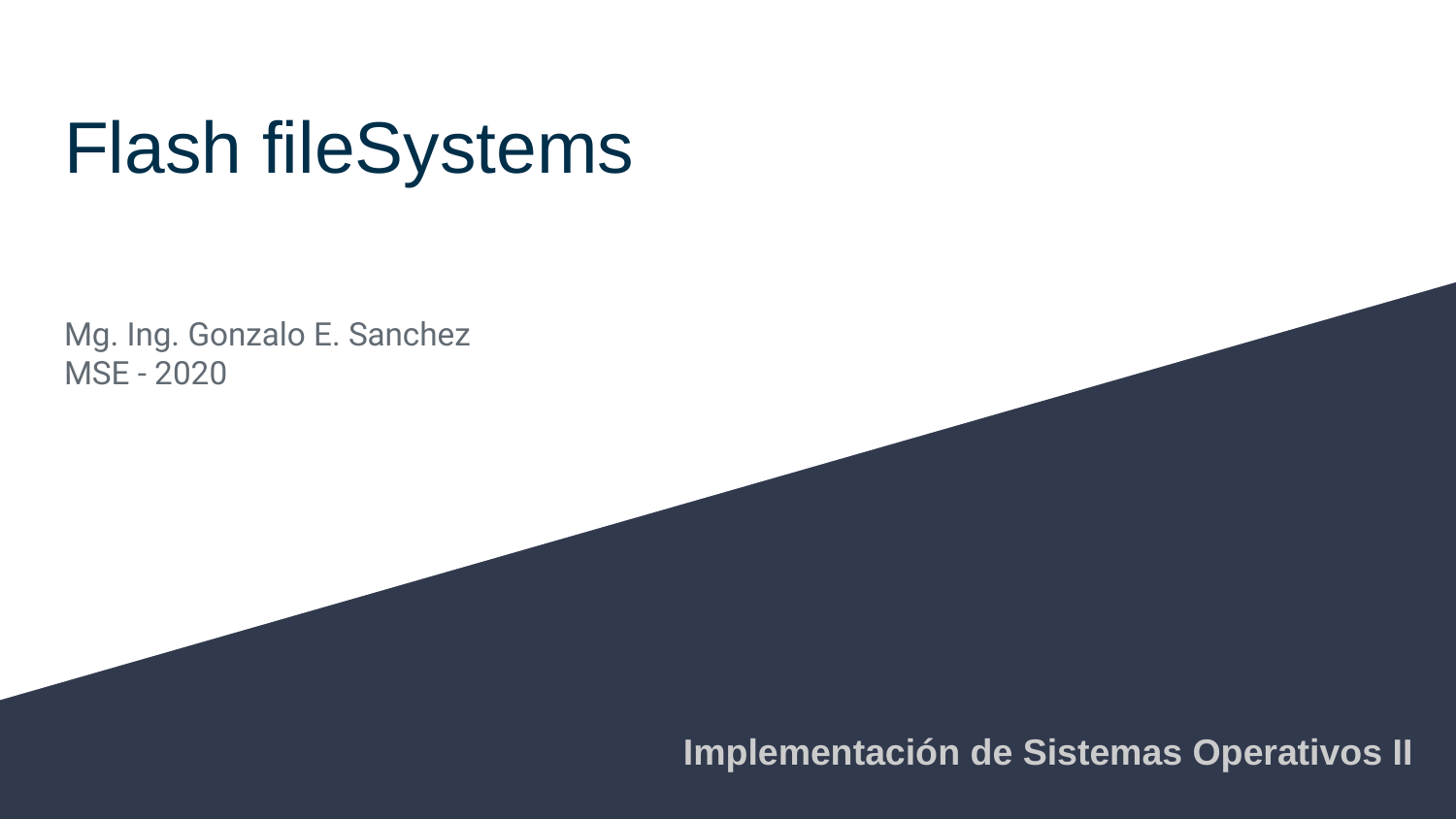

# Flash fileSystems
Mg. Ing. Gonzalo E. Sanchez
MSE - 2020
Implementación de Sistemas Operativos II